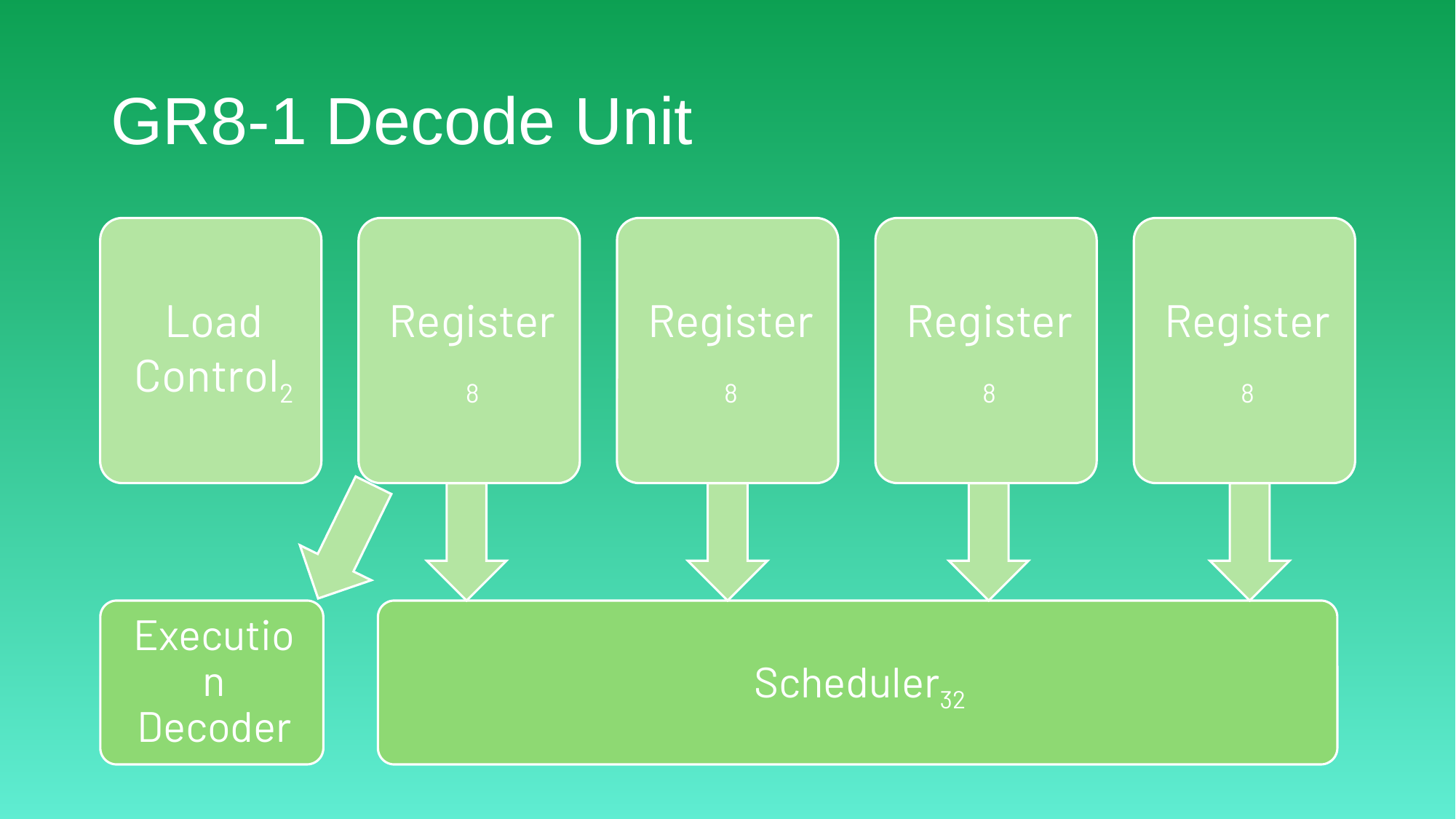

# GR8-1 Decode Unit
Load Control2
Register8
Register8
Register8
Register8

Execution Decoder
Scheduler32